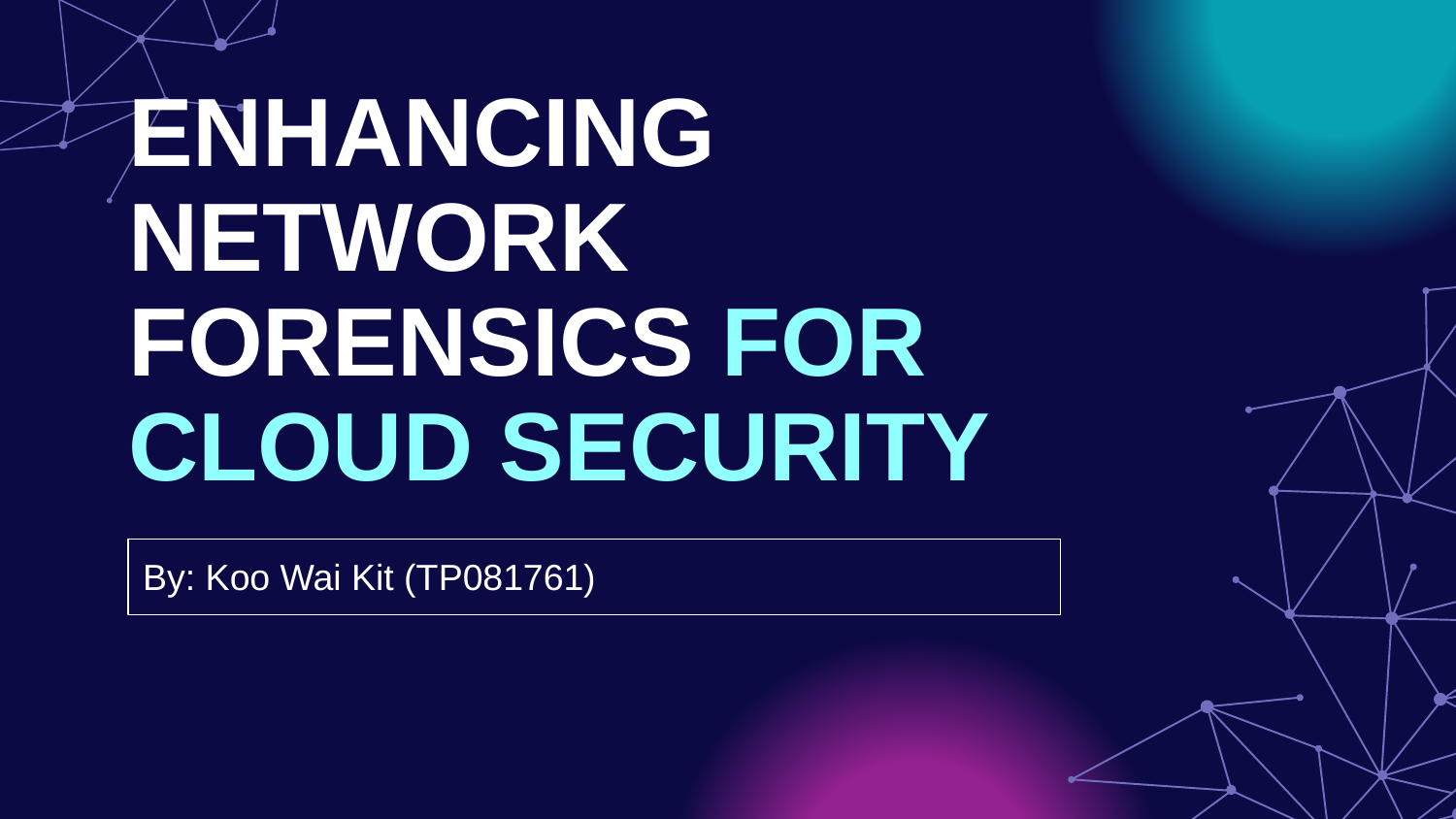

# ENHANCING NETWORK FORENSICS FOR CLOUD SECURITY

By: Koo Wai Kit (TP081761)